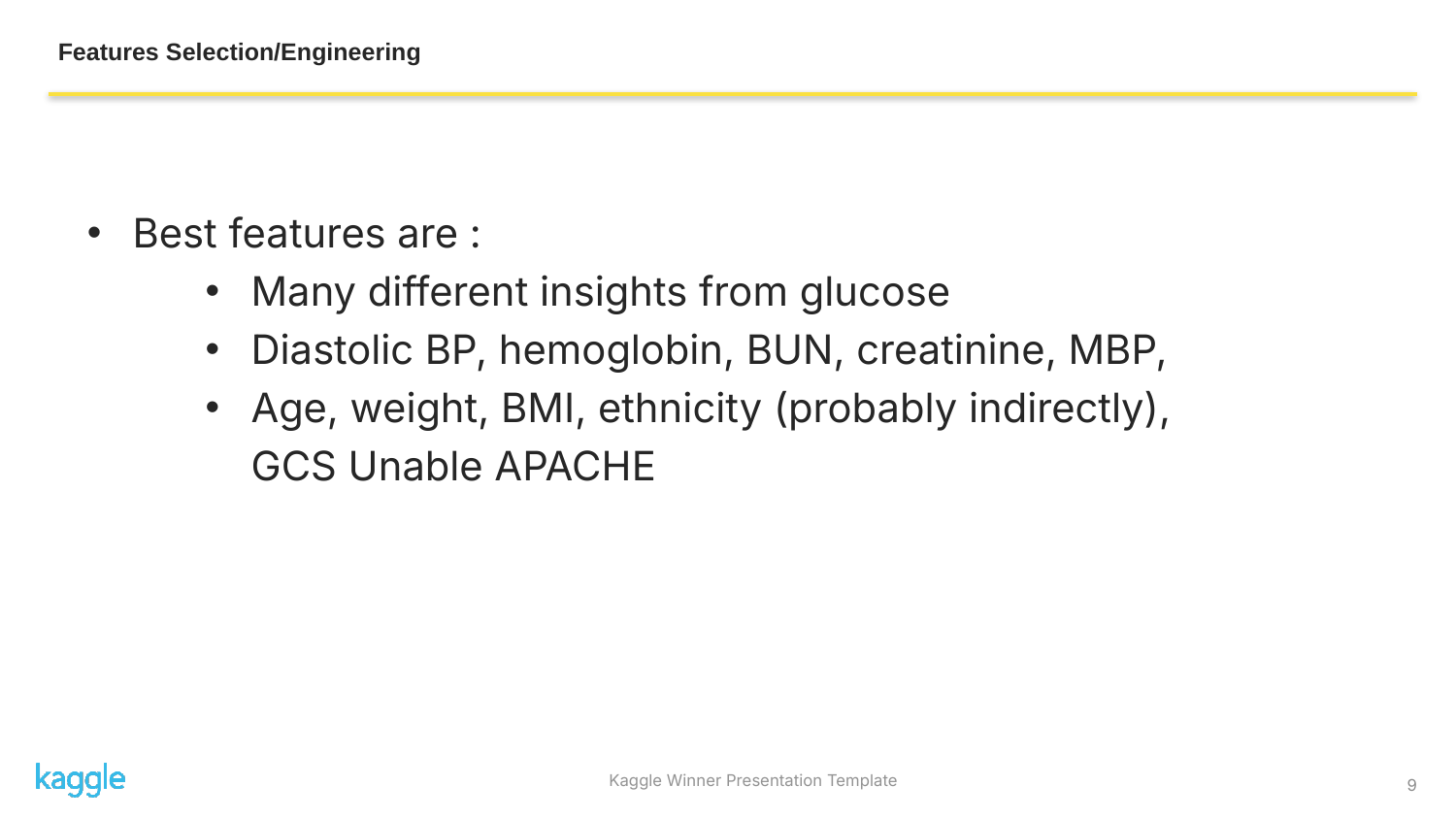

Features Selection/Engineering

Best features are :
Many different insights from glucose
Diastolic BP, hemoglobin, BUN, creatinine, MBP,
Age, weight, BMI, ethnicity (probably indirectly), GCS Unable APACHE
9